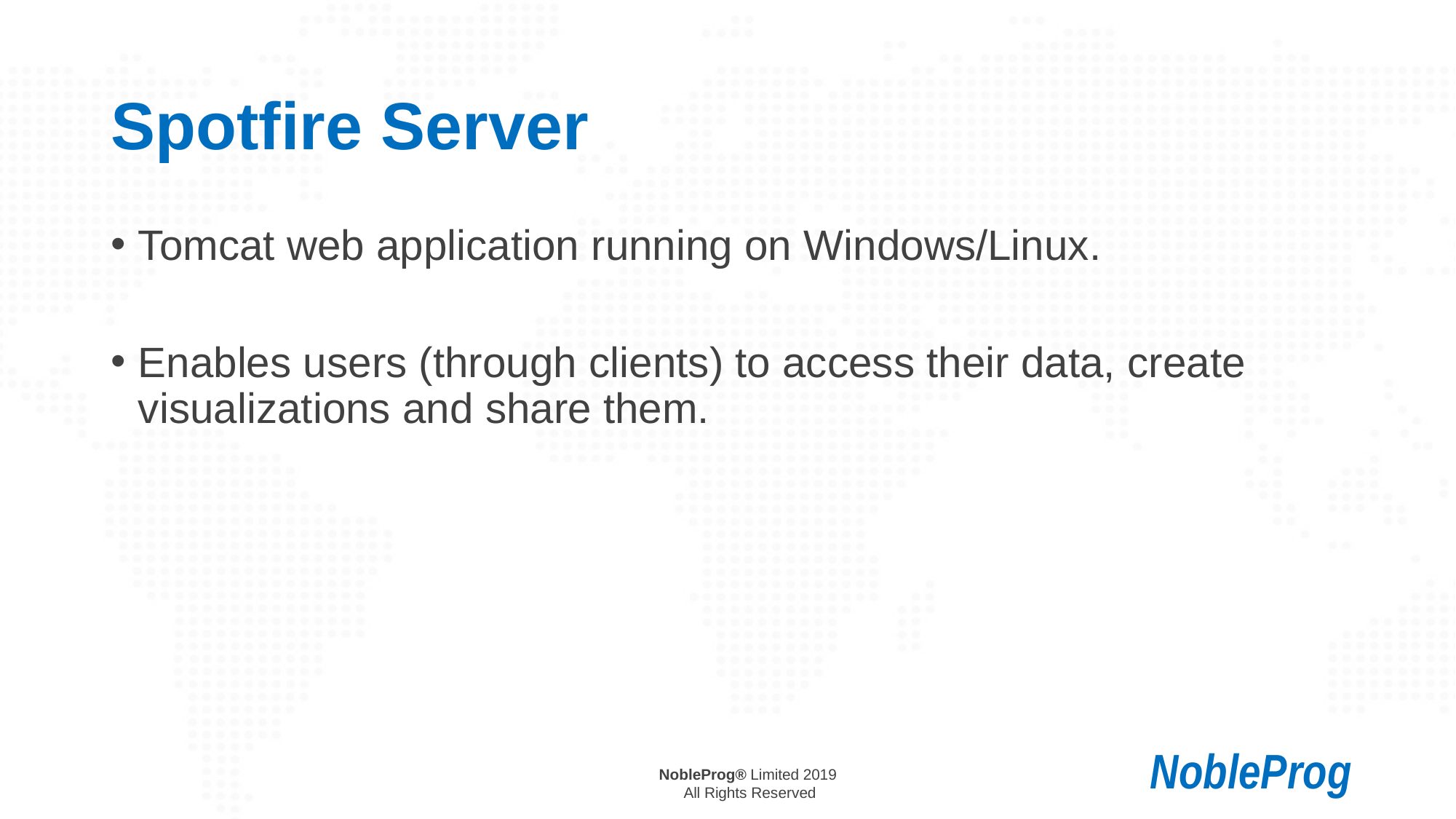

# Spotfire Server
Tomcat web application running on Windows/Linux.

Enables users (through clients) to access their data, create visualizations and share them.